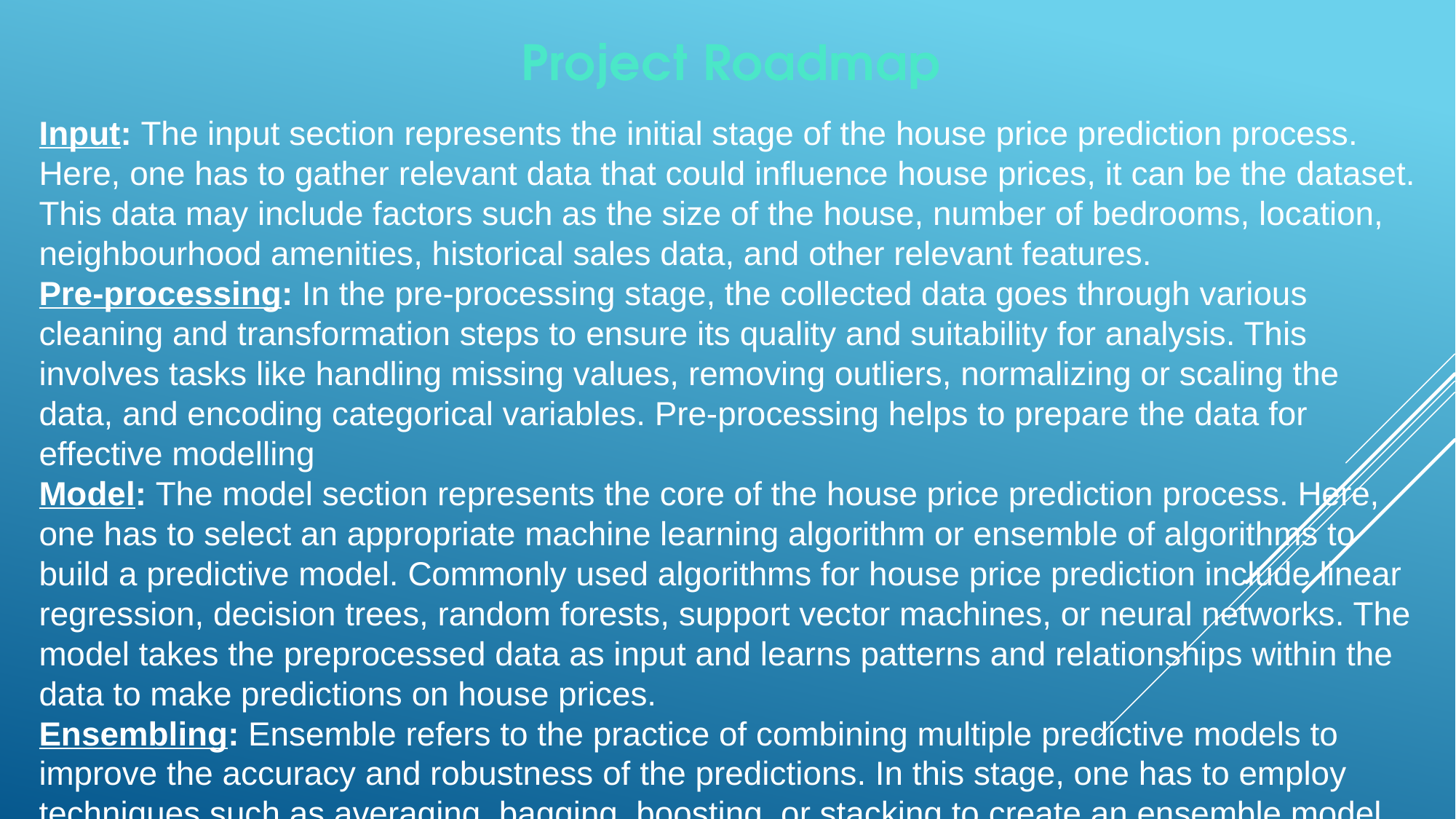

Input: The input section represents the initial stage of the house price prediction process. Here, one has to gather relevant data that could influence house prices, it can be the dataset. This data may include factors such as the size of the house, number of bedrooms, location, neighbourhood amenities, historical sales data, and other relevant features.
Pre-processing: In the pre-processing stage, the collected data goes through various cleaning and transformation steps to ensure its quality and suitability for analysis. This involves tasks like handling missing values, removing outliers, normalizing or scaling the data, and encoding categorical variables. Pre-processing helps to prepare the data for effective modelling
Model: The model section represents the core of the house price prediction process. Here, one has to select an appropriate machine learning algorithm or ensemble of algorithms to build a predictive model. Commonly used algorithms for house price prediction include linear regression, decision trees, random forests, support vector machines, or neural networks. The model takes the preprocessed data as input and learns patterns and relationships within the data to make predictions on house prices.
Ensembling: Ensemble refers to the practice of combining multiple predictive models to improve the accuracy and robustness of the predictions. In this stage, one has to employ techniques such as averaging, bagging, boosting, or stacking to create an ensemble model. By leveraging the strengths of different models, ensemble aims to achieve more accurate and reliable predictions by reducing bias and variance.
Output: The output section represents the final stage of the house price prediction process. Here, the trained model or ensemble provides predictions on house prices based on the given input data. The predictions can be in the form of specific price values or in percentage.
Project Roadmap